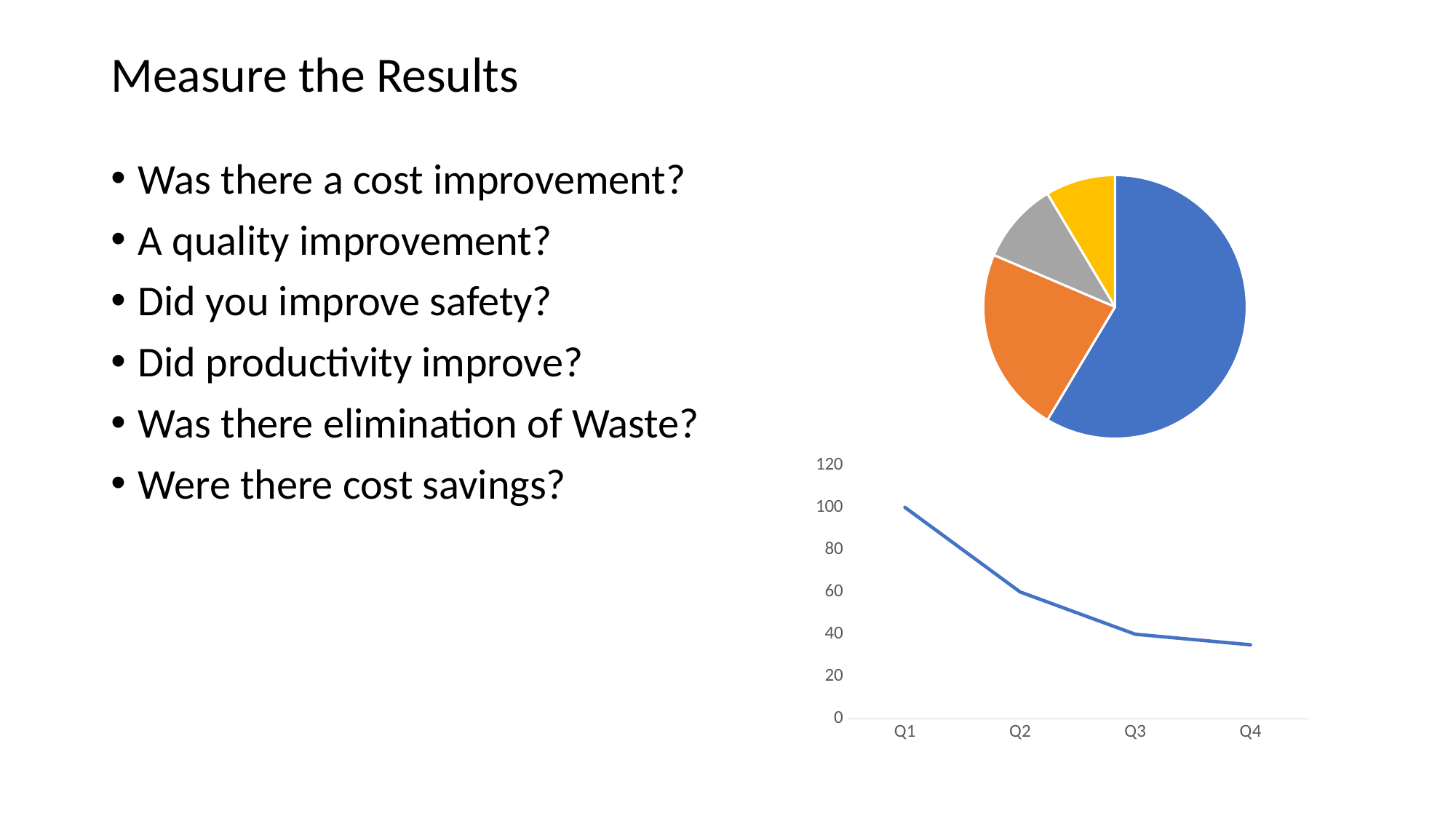

# Measure the Results
Was there a cost improvement?
A quality improvement?
Did you improve safety?
Did productivity improve?
Was there elimination of Waste?
Were there cost savings?

### Chart

| Category | Sales |
|---|---|
| 1st Qtr | 8.2 |
| 2nd Qtr | 3.2 |
| 3rd Qtr | 1.4 |
| 4th Qtr | 1.2 |

### Chart

| Category | Series 1 | Column1 | Column2 |
|---|---|---|---|
| Q1 | 100.0 | None | None |
| Q2 | 60.0 | None | None |
| Q3 | 40.0 | None | None |
| Q4 | 35.0 | None | None |